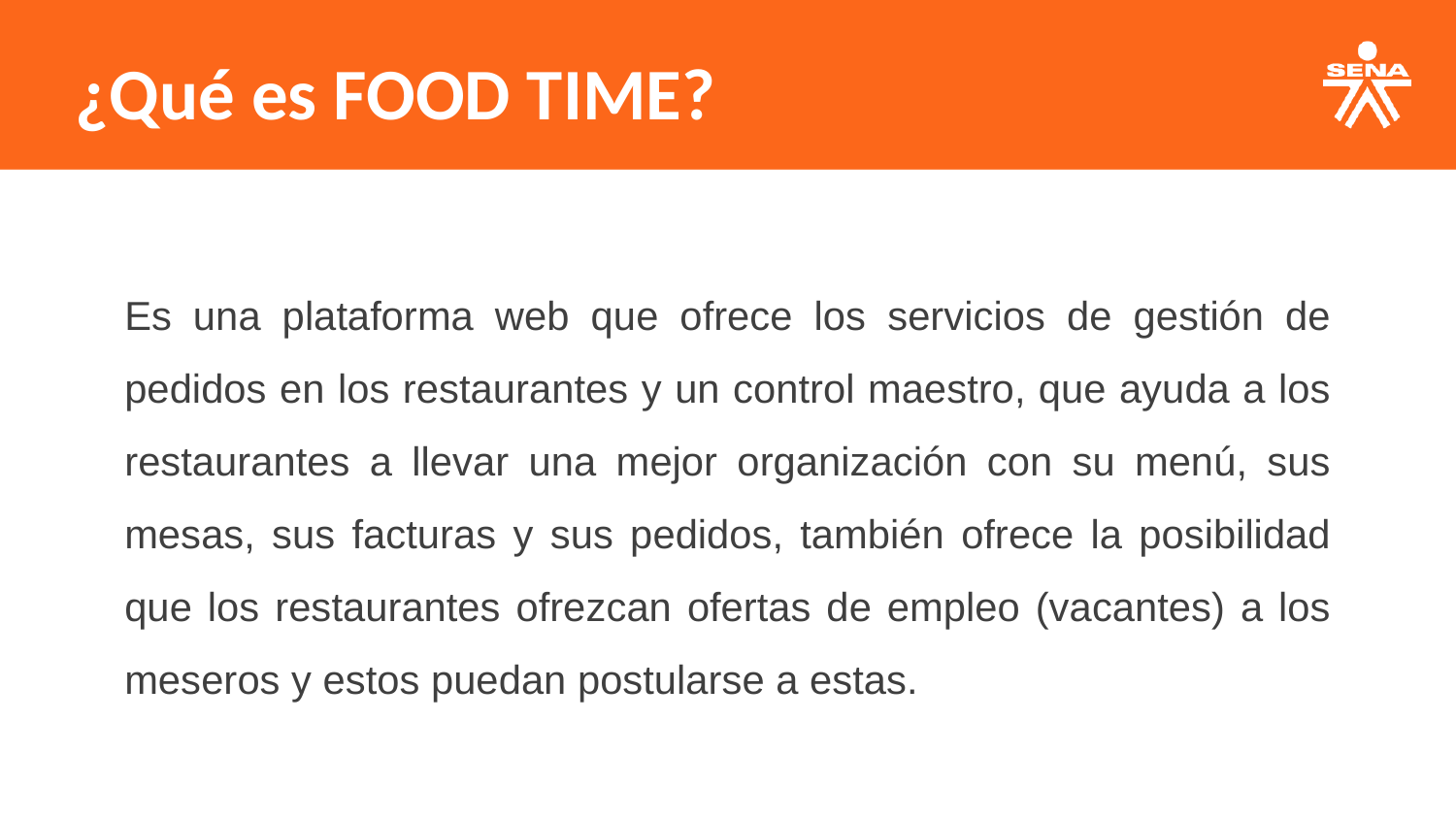

¿Qué es FOOD TIME?
Es una plataforma web que ofrece los servicios de gestión de pedidos en los restaurantes y un control maestro, que ayuda a los restaurantes a llevar una mejor organización con su menú, sus mesas, sus facturas y sus pedidos, también ofrece la posibilidad que los restaurantes ofrezcan ofertas de empleo (vacantes) a los meseros y estos puedan postularse a estas.